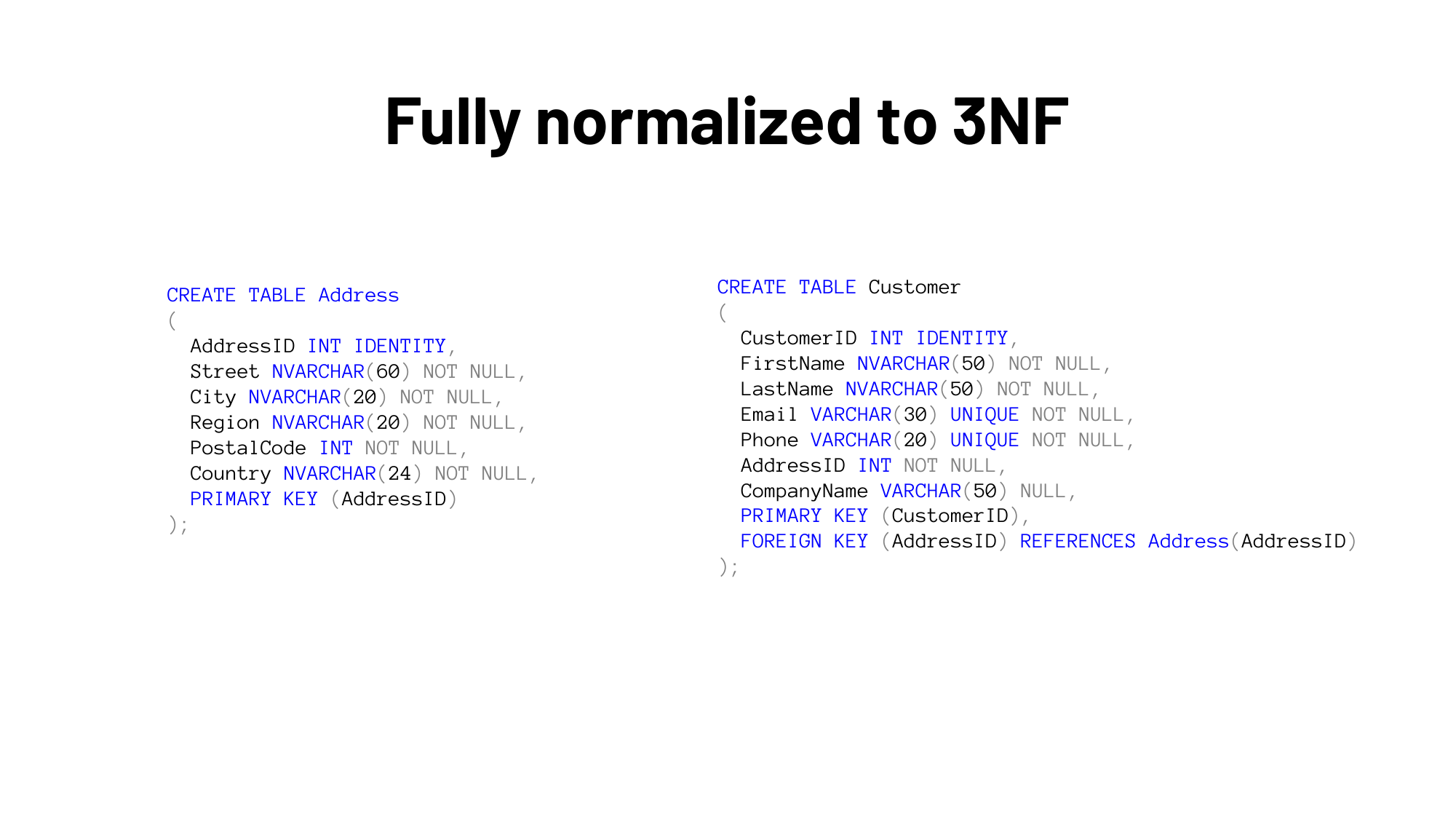

# Fully normalized to 3NF
CREATE TABLE Customer
(
  CustomerID INT IDENTITY,
  FirstName NVARCHAR(50) NOT NULL,
  LastName NVARCHAR(50) NOT NULL,
  Email VARCHAR(30) UNIQUE NOT NULL,
  Phone VARCHAR(20) UNIQUE NOT NULL,
  AddressID INT NOT NULL,
  CompanyName VARCHAR(50) NULL,
  PRIMARY KEY (CustomerID),
  FOREIGN KEY (AddressID) REFERENCES Address(AddressID)
);

CREATE TABLE Address
(
  AddressID INT IDENTITY,
  Street NVARCHAR(60) NOT NULL,
  City NVARCHAR(20) NOT NULL,
  Region NVARCHAR(20) NOT NULL,
  PostalCode INT NOT NULL,
  Country NVARCHAR(24) NOT NULL,
  PRIMARY KEY (AddressID)
);